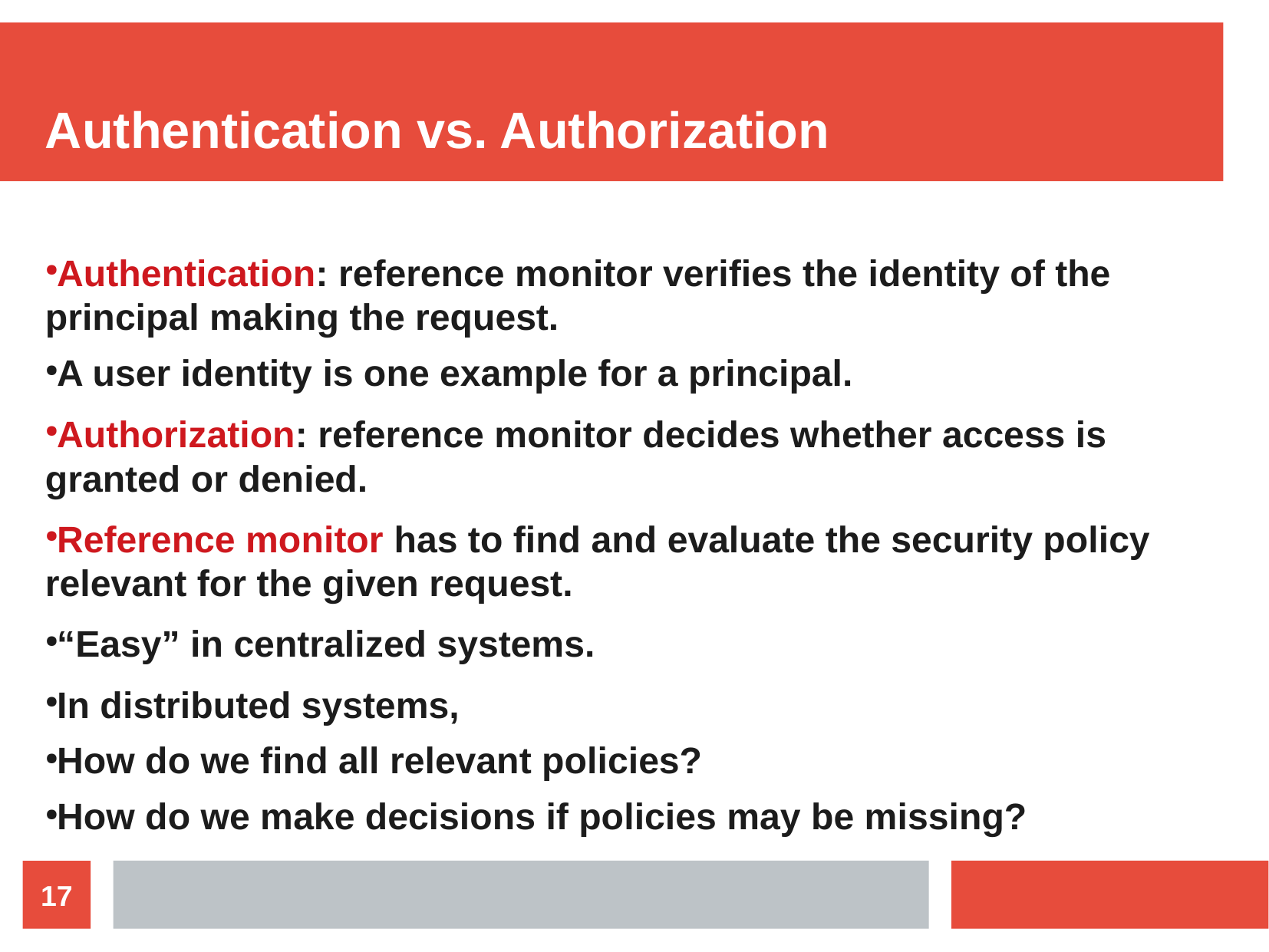

Authentication vs. Authorization
Authentication: reference monitor verifies the identity of the principal making the request.
A user identity is one example for a principal.
Authorization: reference monitor decides whether access is granted or denied.
Reference monitor has to find and evaluate the security policy relevant for the given request.
“Easy” in centralized systems.
In distributed systems,
How do we find all relevant policies?
How do we make decisions if policies may be missing?
17